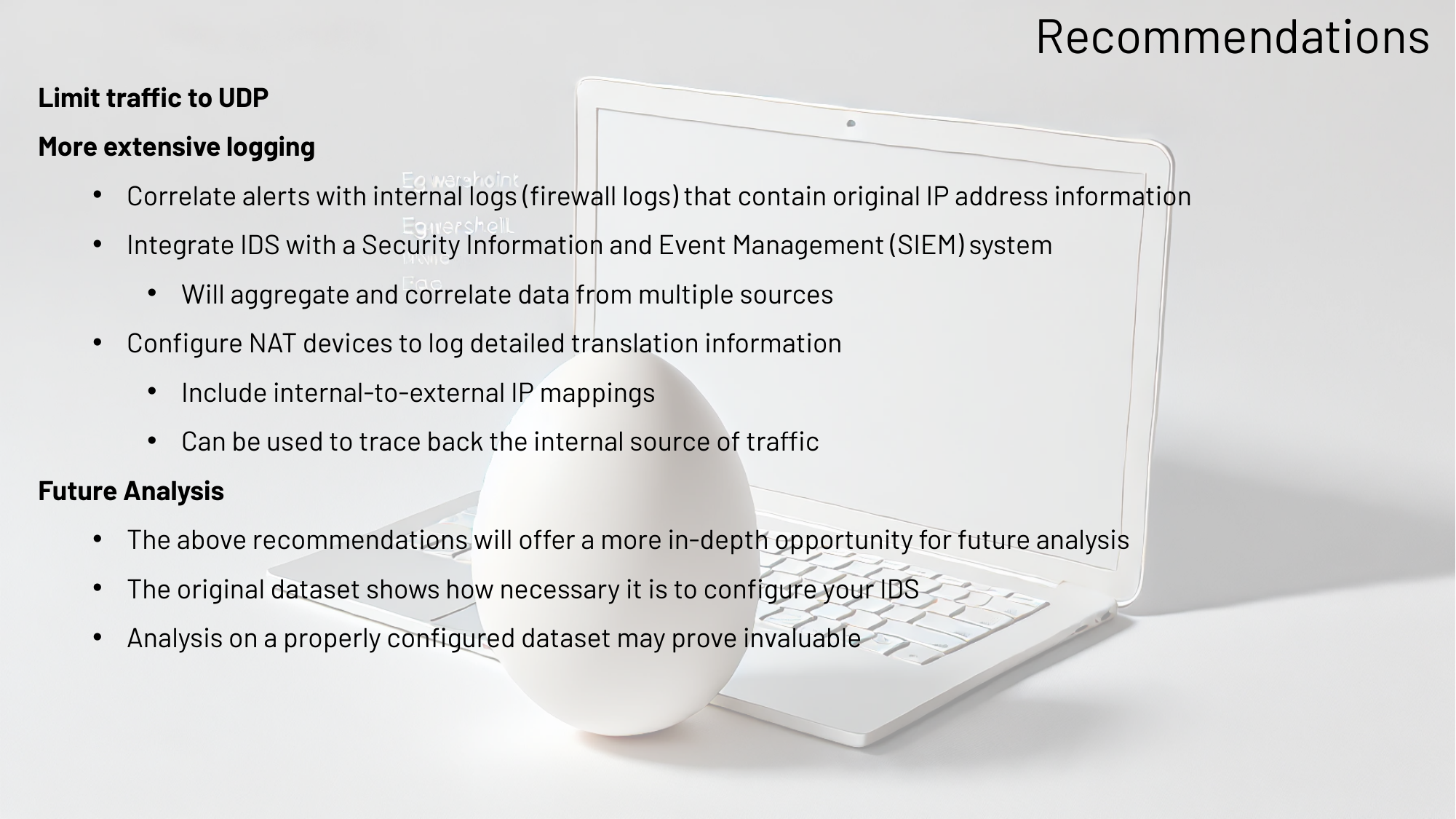

Recommendations
Limit traffic to UDP
More extensive logging
Correlate alerts with internal logs (firewall logs) that contain original IP address information
Integrate IDS with a Security Information and Event Management (SIEM) system
Will aggregate and correlate data from multiple sources
Configure NAT devices to log detailed translation information
Include internal-to-external IP mappings
Can be used to trace back the internal source of traffic
Future Analysis
The above recommendations will offer a more in-depth opportunity for future analysis
The original dataset shows how necessary it is to configure your IDS
Analysis on a properly configured dataset may prove invaluable